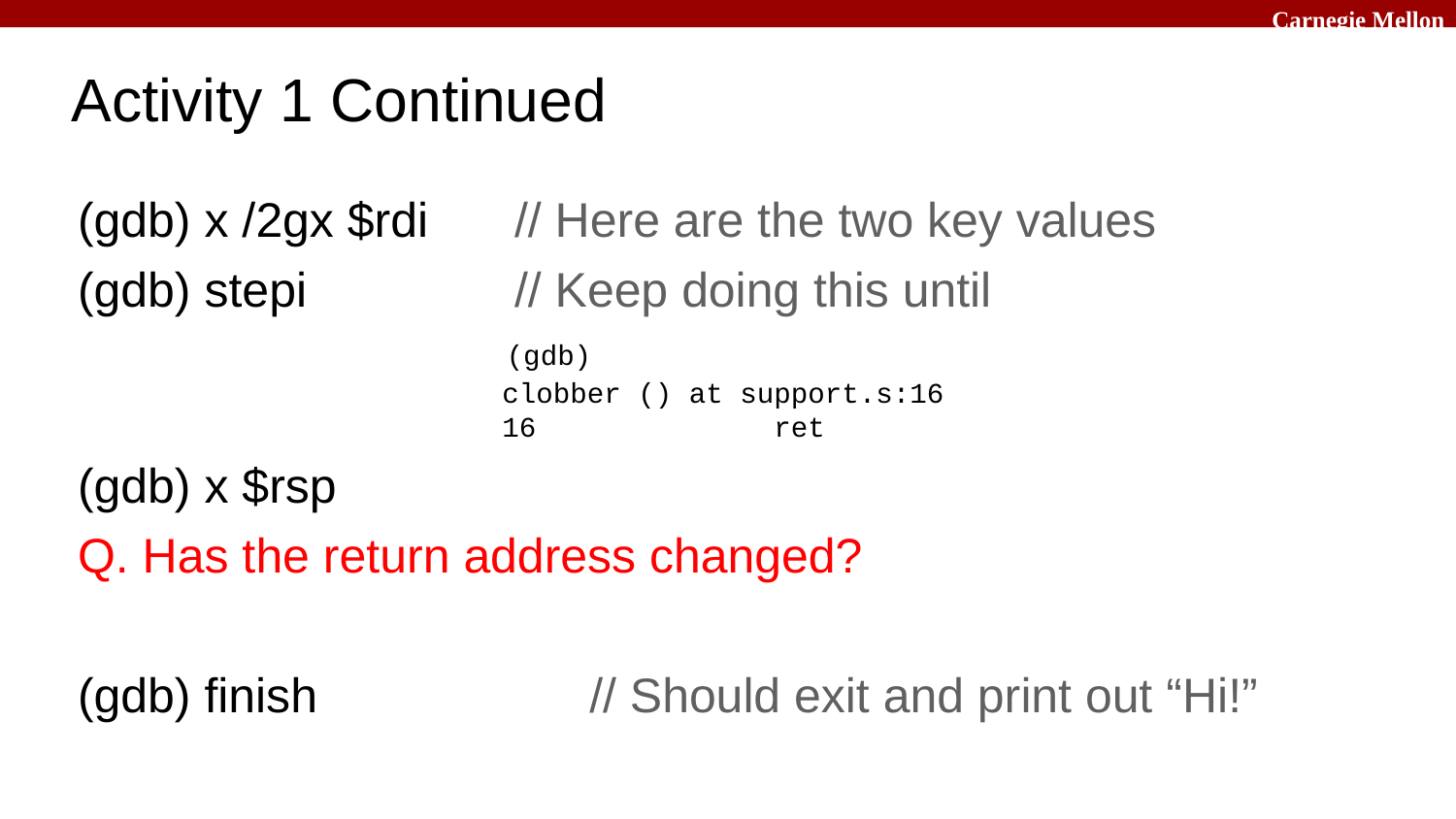

# Activity 1 Continued
(gdb) x /2gx $rdi	// Here are the two key values
(gdb) stepi 		// Keep doing this until
       (gdb)
     clobber () at support.s:16
     16              ret
(gdb) x $rsp
Q. Has the return address changed?

(gdb) finish                    // Should exit and print out “Hi!”